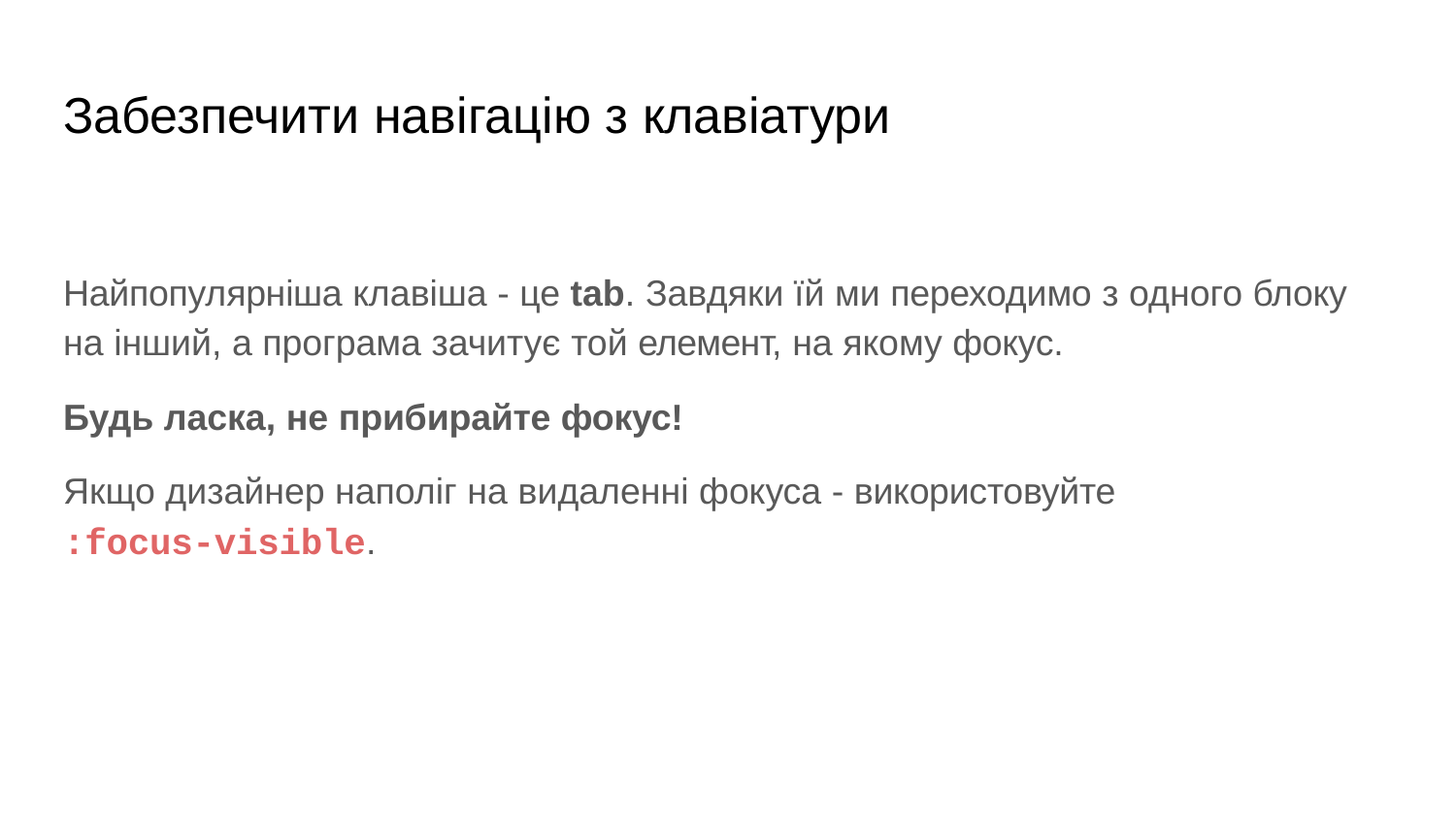

# Забезпечити навігацію з клавіатури
Найпопулярніша клавіша - це tab. Завдяки їй ми переходимо з одного блоку на інший, а програма зачитує той елемент, на якому фокус.
Будь ласка, не прибирайте фокус!
Якщо дизайнер наполіг на видаленні фокуса - використовуйте
:focus-visible.